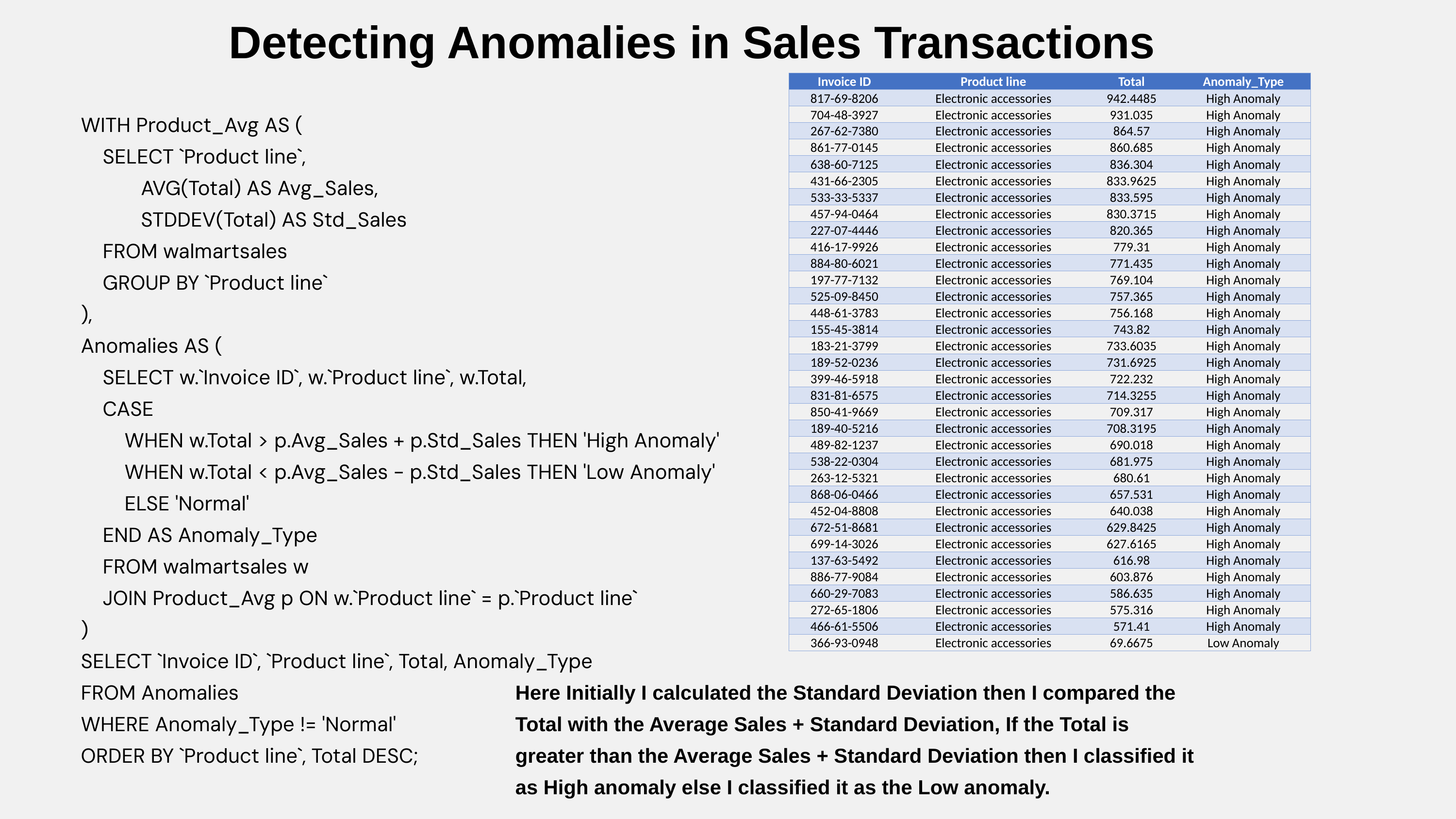

Detecting Anomalies in Sales Transactions

WITH Product_Avg AS (
    SELECT `Product line`,
           AVG(Total) AS Avg_Sales,
           STDDEV(Total) AS Std_Sales
    FROM walmartsales
    GROUP BY `Product line`
),
Anomalies AS (
    SELECT w.`Invoice ID`, w.`Product line`, w.Total,
    CASE
        WHEN w.Total > p.Avg_Sales + p.Std_Sales THEN 'High Anomaly'
        WHEN w.Total < p.Avg_Sales - p.Std_Sales THEN 'Low Anomaly'
        ELSE 'Normal'
    END AS Anomaly_Type
    FROM walmartsales w
    JOIN Product_Avg p ON w.`Product line` = p.`Product line`
)
SELECT `Invoice ID`, `Product line`, Total, Anomaly_Type
FROM Anomalies
WHERE Anomaly_Type != 'Normal'
ORDER BY `Product line`, Total DESC;

| Invoice ID | Product line | Total | Anomaly\_Type |
| --- | --- | --- | --- |
| 817-69-8206 | Electronic accessories | 942.4485 | High Anomaly |
| 704-48-3927 | Electronic accessories | 931.035 | High Anomaly |
| 267-62-7380 | Electronic accessories | 864.57 | High Anomaly |
| 861-77-0145 | Electronic accessories | 860.685 | High Anomaly |
| 638-60-7125 | Electronic accessories | 836.304 | High Anomaly |
| 431-66-2305 | Electronic accessories | 833.9625 | High Anomaly |
| 533-33-5337 | Electronic accessories | 833.595 | High Anomaly |
| 457-94-0464 | Electronic accessories | 830.3715 | High Anomaly |
| 227-07-4446 | Electronic accessories | 820.365 | High Anomaly |
| 416-17-9926 | Electronic accessories | 779.31 | High Anomaly |
| 884-80-6021 | Electronic accessories | 771.435 | High Anomaly |
| 197-77-7132 | Electronic accessories | 769.104 | High Anomaly |
| 525-09-8450 | Electronic accessories | 757.365 | High Anomaly |
| 448-61-3783 | Electronic accessories | 756.168 | High Anomaly |
| 155-45-3814 | Electronic accessories | 743.82 | High Anomaly |
| 183-21-3799 | Electronic accessories | 733.6035 | High Anomaly |
| 189-52-0236 | Electronic accessories | 731.6925 | High Anomaly |
| 399-46-5918 | Electronic accessories | 722.232 | High Anomaly |
| 831-81-6575 | Electronic accessories | 714.3255 | High Anomaly |
| 850-41-9669 | Electronic accessories | 709.317 | High Anomaly |
| 189-40-5216 | Electronic accessories | 708.3195 | High Anomaly |
| 489-82-1237 | Electronic accessories | 690.018 | High Anomaly |
| 538-22-0304 | Electronic accessories | 681.975 | High Anomaly |
| 263-12-5321 | Electronic accessories | 680.61 | High Anomaly |
| 868-06-0466 | Electronic accessories | 657.531 | High Anomaly |
| 452-04-8808 | Electronic accessories | 640.038 | High Anomaly |
| 672-51-8681 | Electronic accessories | 629.8425 | High Anomaly |
| 699-14-3026 | Electronic accessories | 627.6165 | High Anomaly |
| 137-63-5492 | Electronic accessories | 616.98 | High Anomaly |
| 886-77-9084 | Electronic accessories | 603.876 | High Anomaly |
| 660-29-7083 | Electronic accessories | 586.635 | High Anomaly |
| 272-65-1806 | Electronic accessories | 575.316 | High Anomaly |
| 466-61-5506 | Electronic accessories | 571.41 | High Anomaly |
| 366-93-0948 | Electronic accessories | 69.6675 | Low Anomaly |
Here Initially I calculated the Standard Deviation then I compared the Total with the Average Sales + Standard Deviation, If the Total is greater than the Average Sales + Standard Deviation then I classified it as High anomaly else I classified it as the Low anomaly.